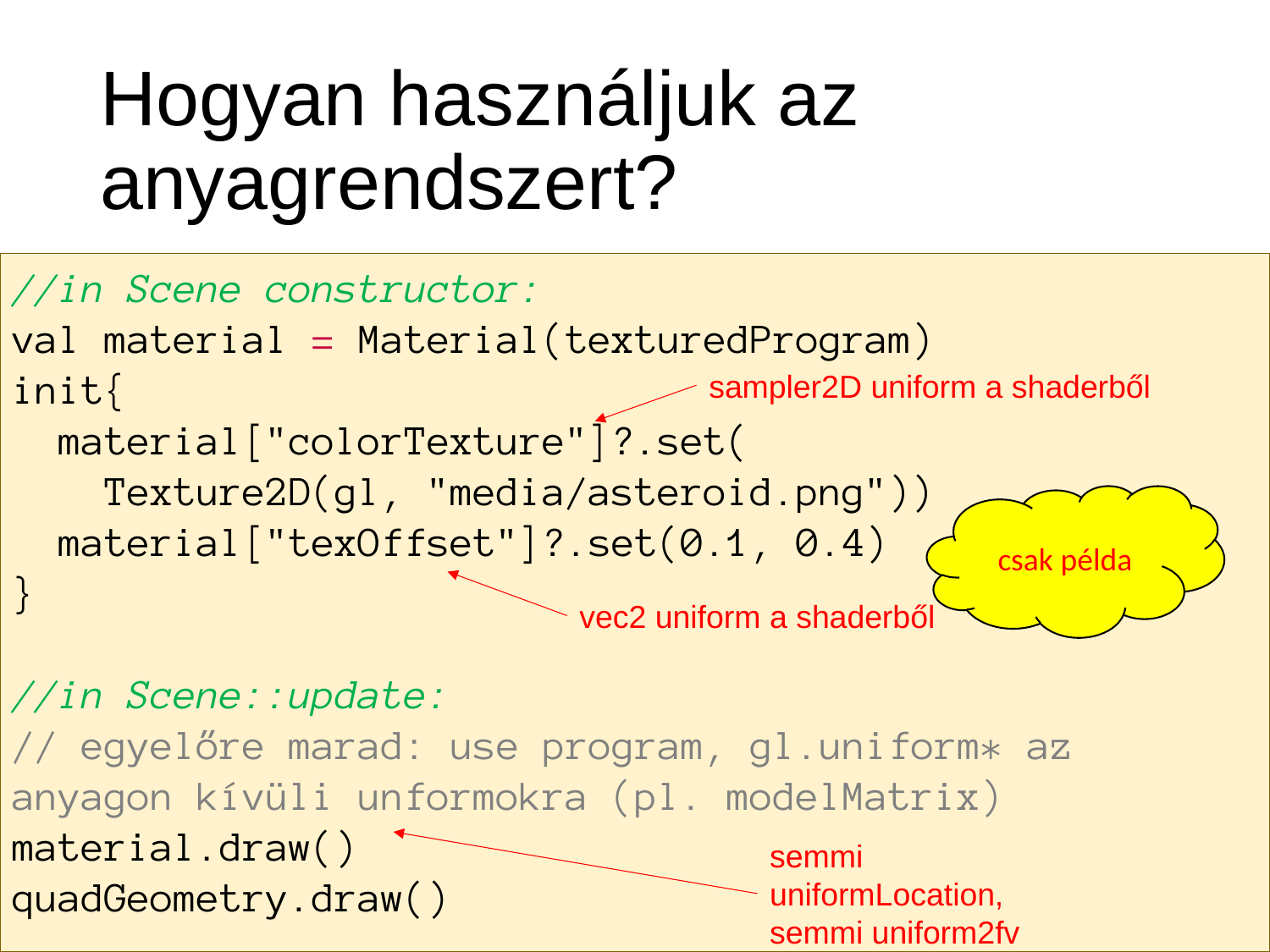

# Hogyan használjuk az anyagrendszert?
//in Scene constructor:
val material = Material(texturedProgram)
init{
  material["colorTexture"]?.set(
    Texture2D(gl, "media/asteroid.png"))
  material["texOffset"]?.set(0.1, 0.4)
}

//in Scene::update:
// egyelőre marad: use program, gl.uniform* az anyagon kívüli unformokra (pl. modelMatrix)
material.draw()
quadGeometry.draw()

sampler2D uniform a shaderből
csak példa
vec2 uniform a shaderből
semmi uniformLocation, semmi uniform2fv